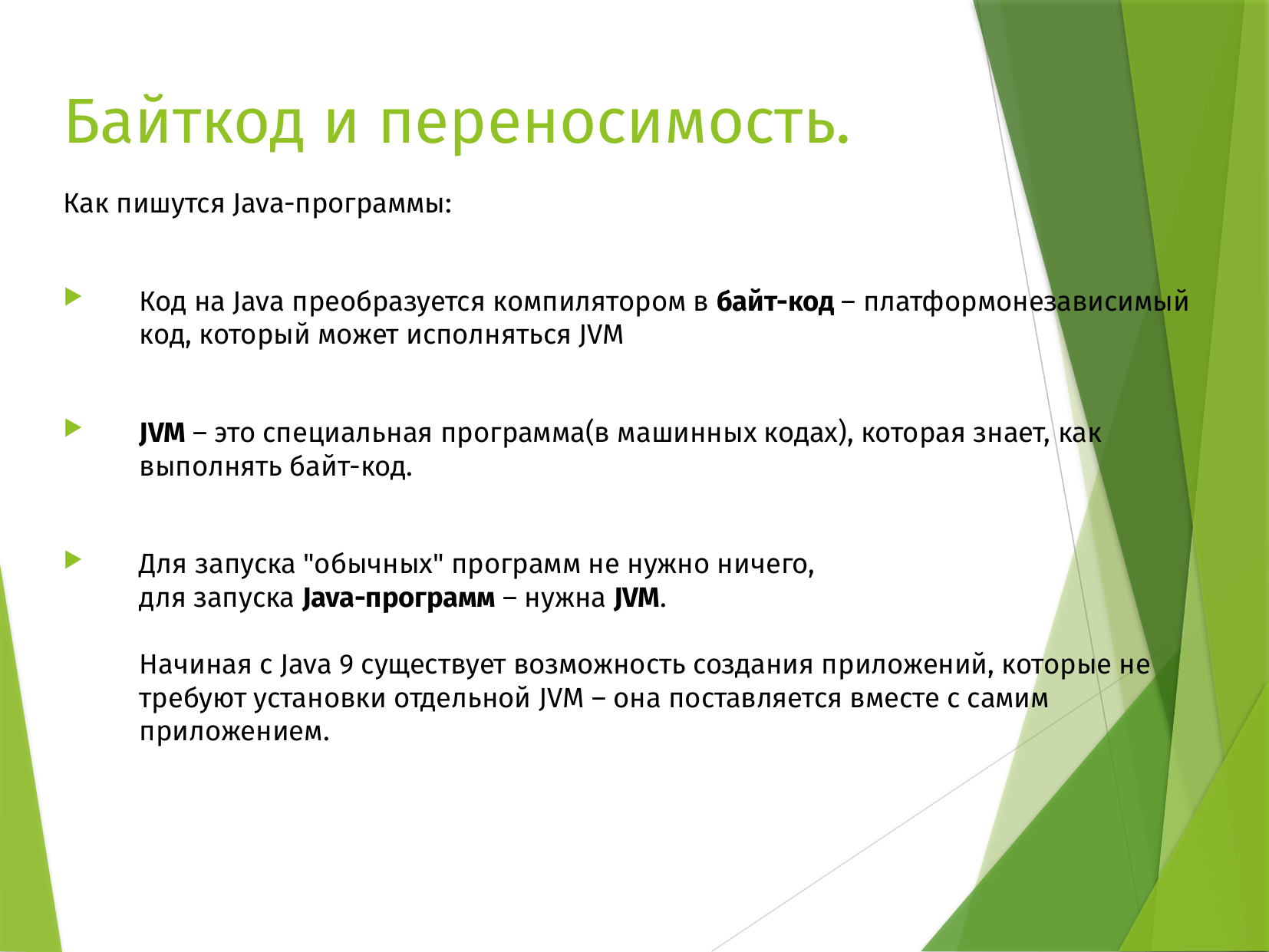

# Байткод и переносимость.
Как пишутся Java-программы:

Код на Java преобразуется компилятором в байт-код – платформонезависимый код, который может исполняться JVM

JVM – это специальная программа(в машинных кодах), которая знает, как выполнять байт-код.

Для запуска "обычных" программ не нужно ничего,
для запуска Java-программ – нужна JVM.
Начиная с Java 9 существует возможность создания приложений, которые не требуют установки отдельной JVM – она поставляется вместе с самим приложением.